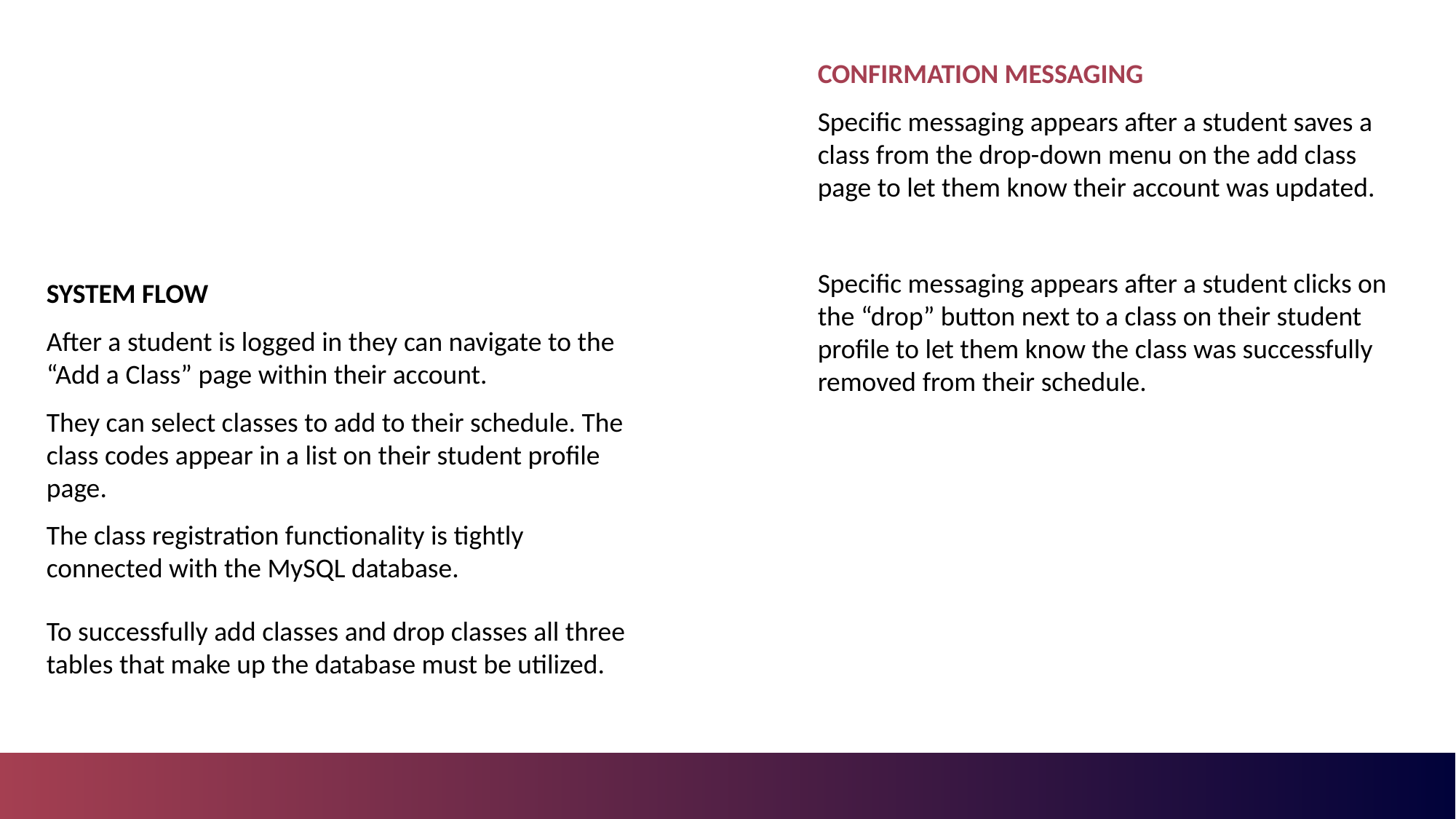

CONFIRMATION MESSAGING
Specific messaging appears after a student saves a class from the drop-down menu on the add class page to let them know their account was updated.

Specific messaging appears after a student clicks on the “drop” button next to a class on their student profile to let them know the class was successfully removed from their schedule.

SYSTEM FLOW
After a student is logged in they can navigate to the “Add a Class” page within their account.
They can select classes to add to their schedule. The class codes appear in a list on their student profile page.
The class registration functionality is tightly connected with the MySQL database.
To successfully add classes and drop classes all three tables that make up the database must be utilized.